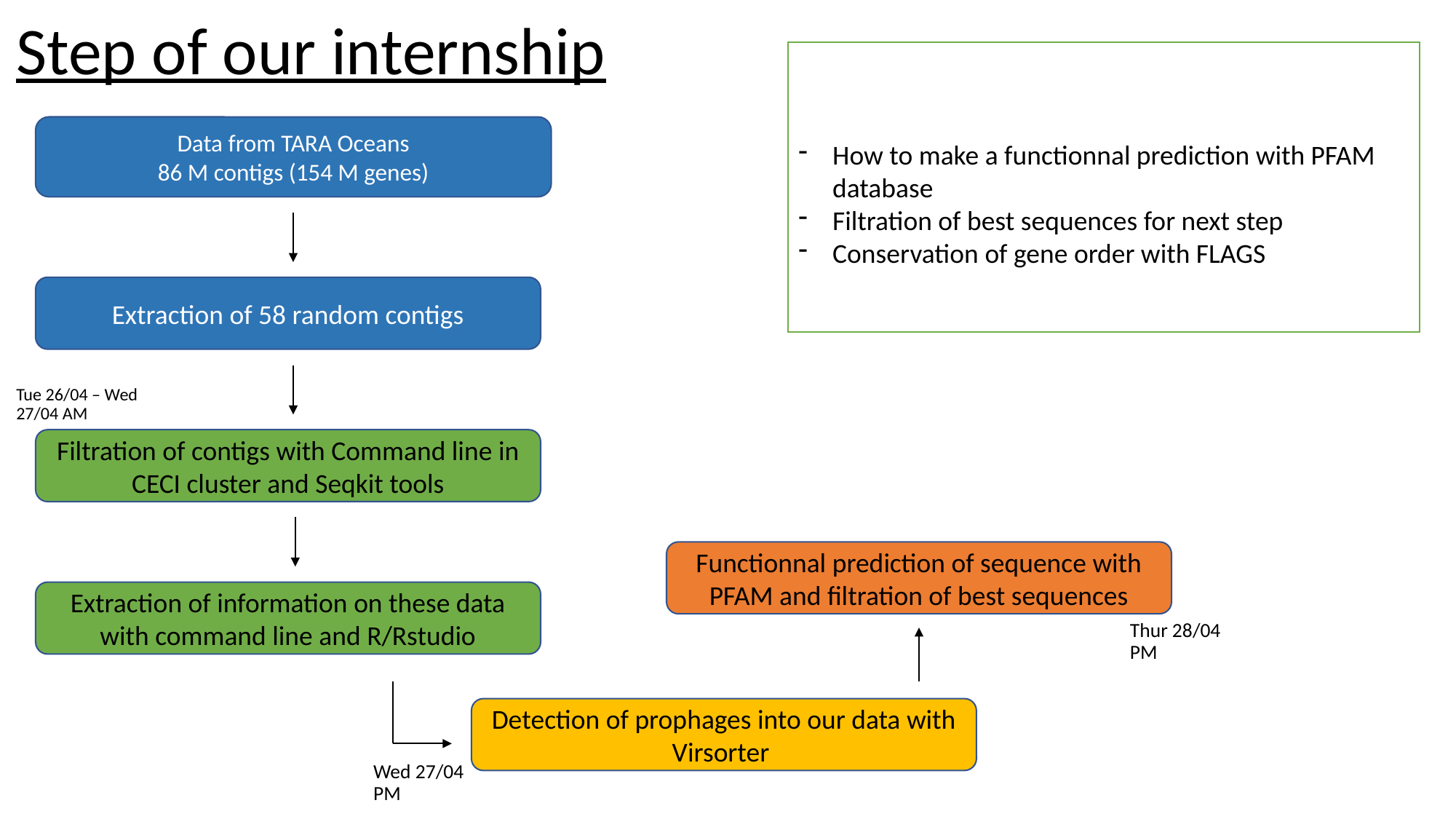

# Step of our internship

How to make a functionnal prediction with PFAM database
Filtration of best sequences for next step
Conservation of gene order with FLAGS
Data from TARA Oceans
86 M contigs (154 M genes)
Extraction of 58 random contigs
Tue 26/04 – Wed 27/04 AM
Filtration of contigs with Command line in CECI cluster and Seqkit tools
Functionnal prediction of sequence with PFAM and filtration of best sequences
Extraction of information on these data with command line and R/Rstudio
Thur 28/04 PM
Detection of prophages into our data with Virsorter
Wed 27/04 PM